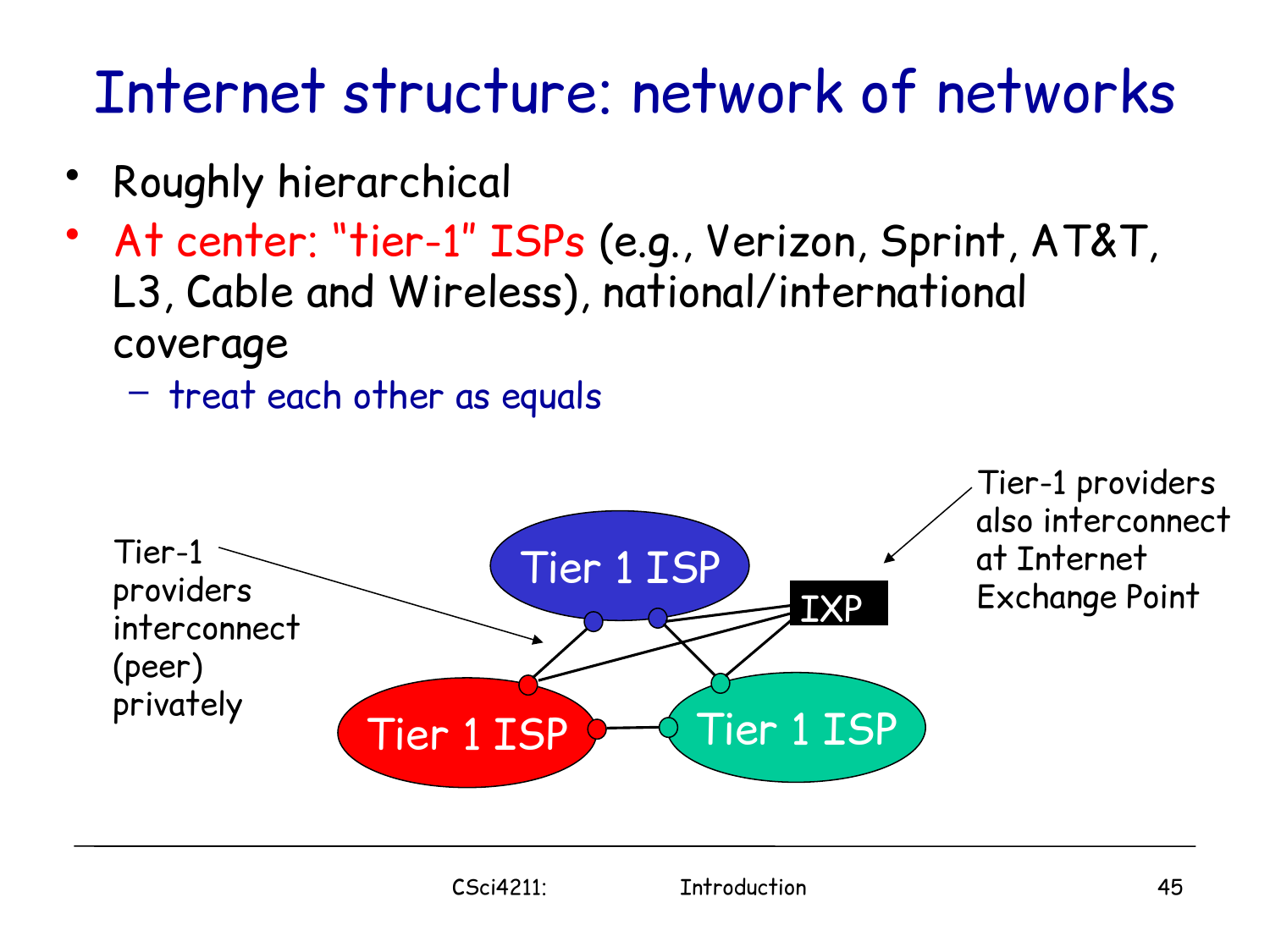

Internet structure: network of networks
Roughly hierarchical
At center: “tier-1” ISPs (e.g., Verizon, Sprint, AT&T, L3, Cable and Wireless), national/international coverage
treat each other as equals
Tier-1 providers also interconnect at Internet Exchange Point

IXP

Tier 1 ISP
Tier-1 providers interconnect (peer) privately

Tier 1 ISP
Tier 1 ISP
CSci4211:                     Introduction
45